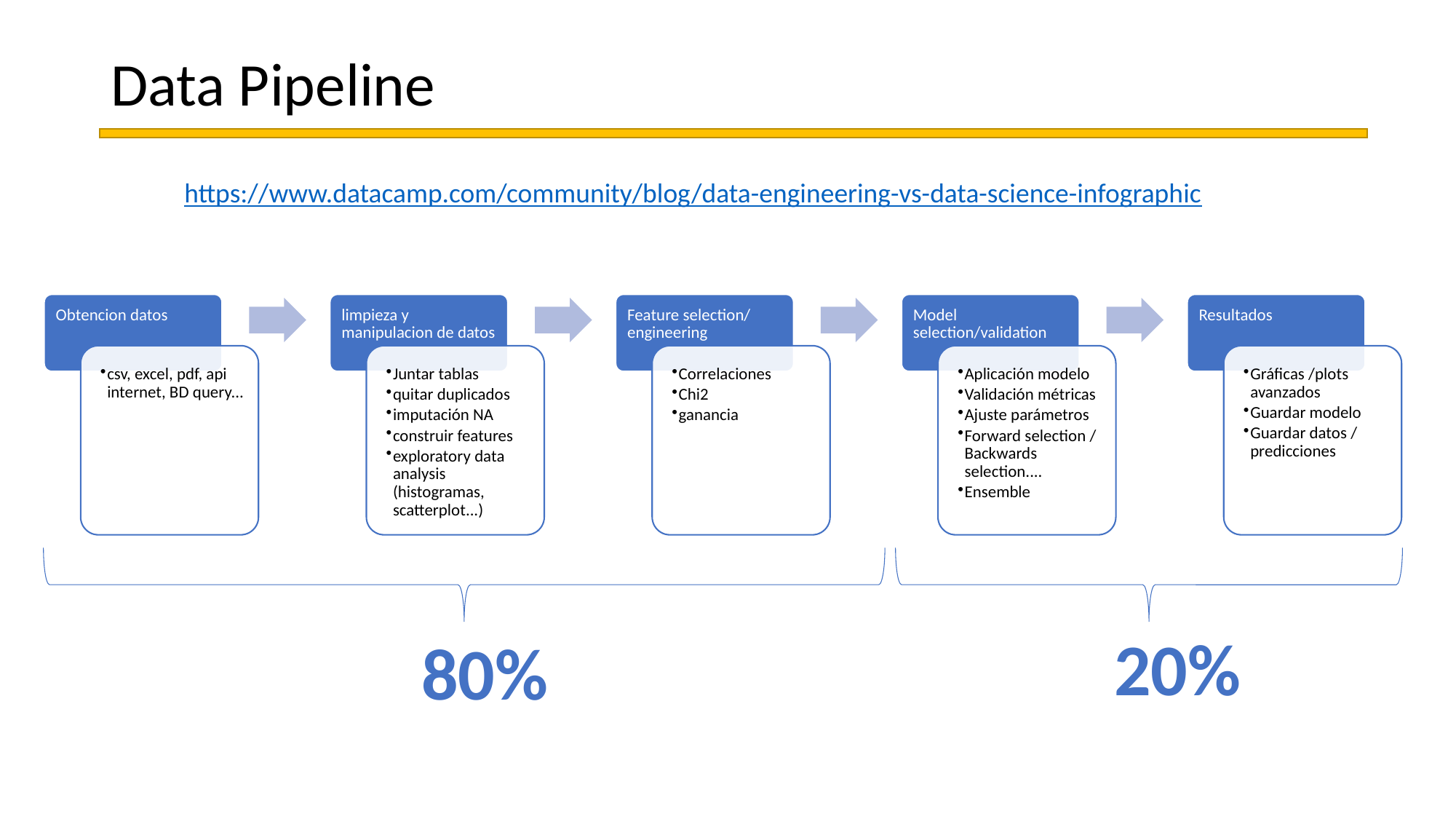

# Data Pipeline
Obtencion datos
csv, excel, pdf, api internet, BD query...

limpieza y manipulacion de datos
Juntar tablas
quitar duplicados
imputación NA
construir features
exploratory data analysis (histogramas, scatterplot...)

Feature selection/ engineering
Correlaciones
Chi2
ganancia

Model selection/validation
Aplicación modelo
Validación métricas
Ajuste parámetros
Forward selection / Backwards selection....
Ensemble

Resultados
Gráficas /plots avanzados
Guardar modelo
Guardar datos / predicciones

https://www.datacamp.com/community/blog/data-engineering-vs-data-science-infographic

20%
80%